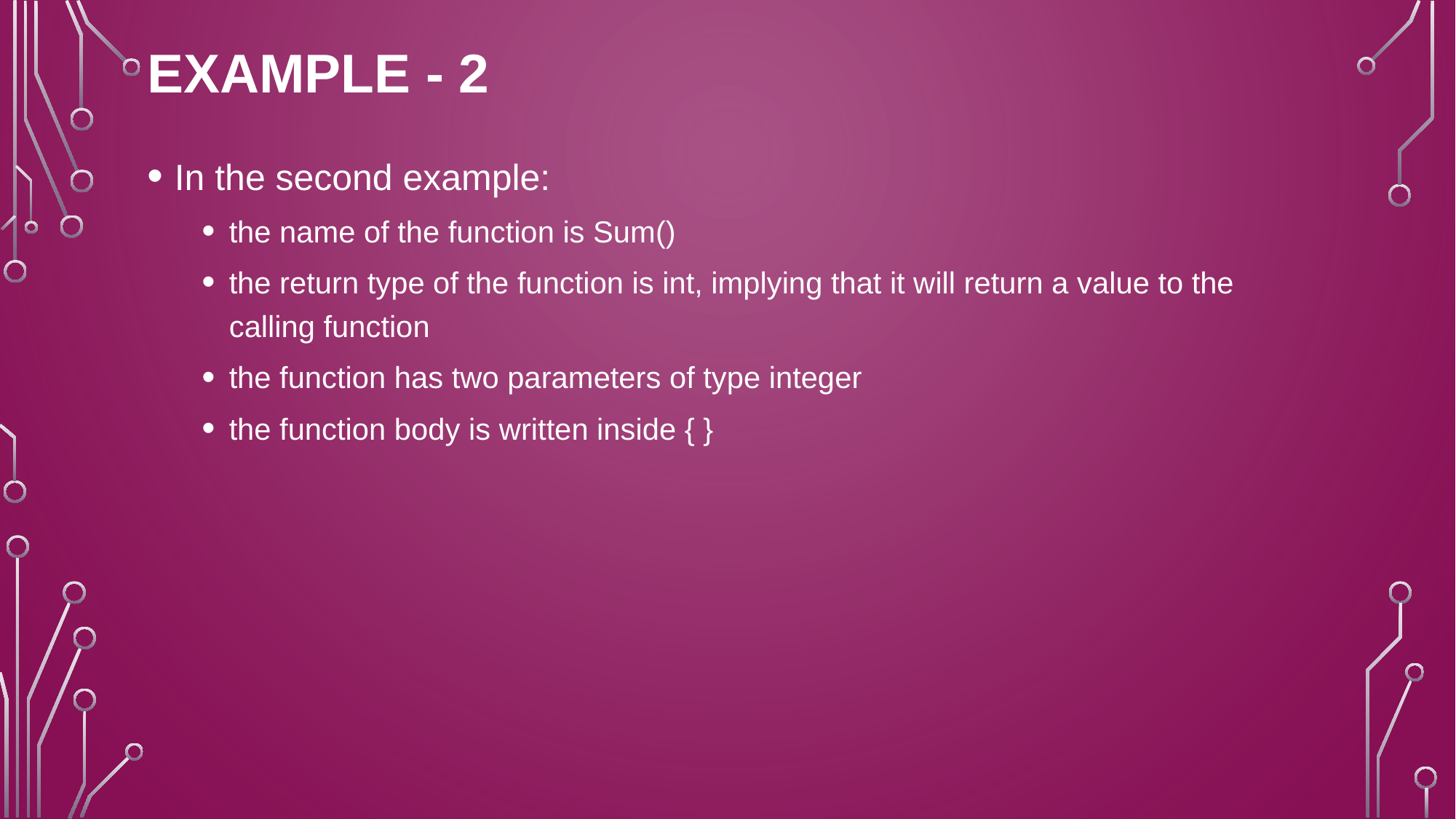

# Example - 2
In the second example:
the name of the function is Sum()
the return type of the function is int, implying that it will return a value to the calling function
the function has two parameters of type integer
the function body is written inside { }